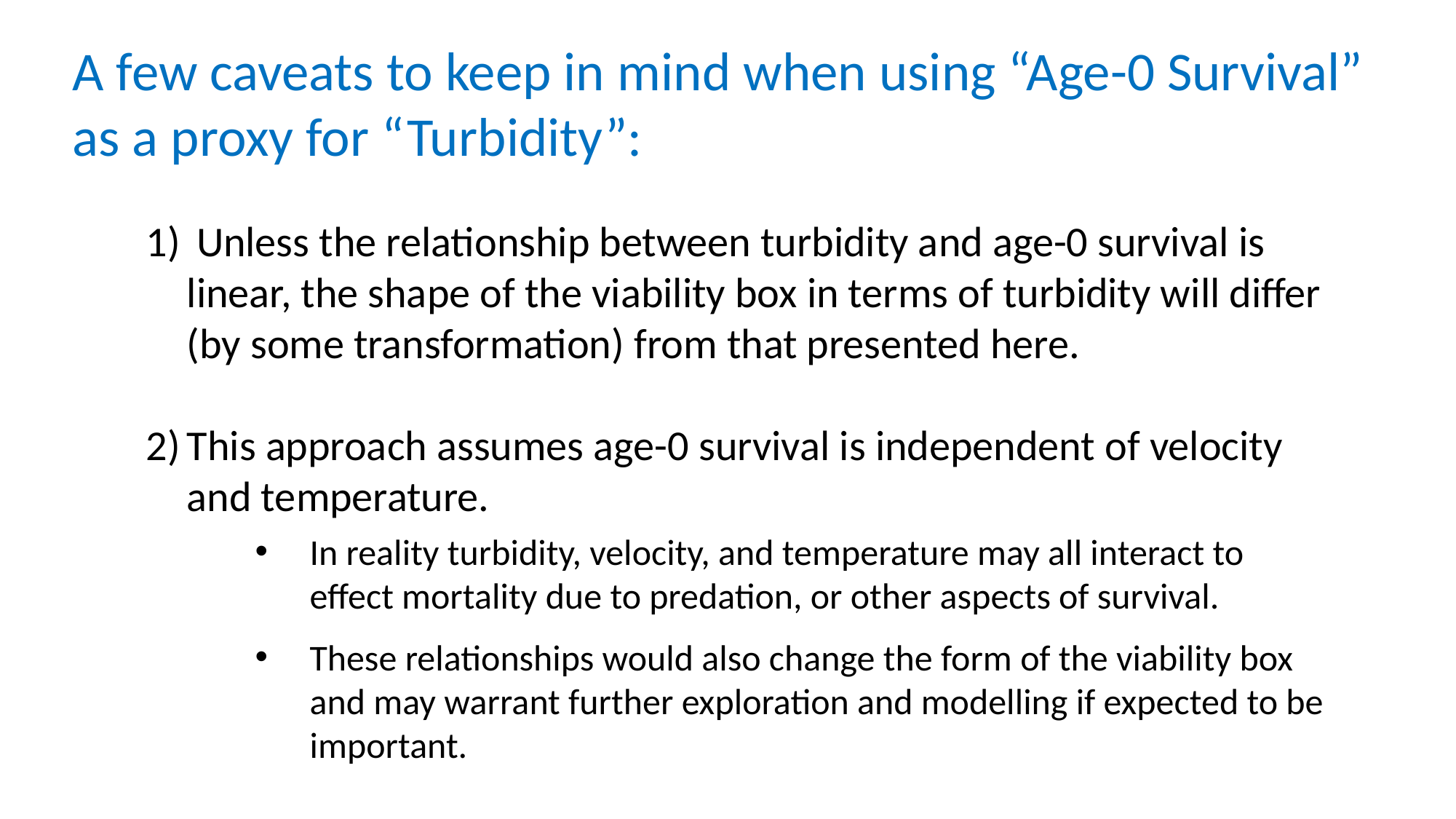

A few caveats to keep in mind when using “Age-0 Survival” as a proxy for “Turbidity”:
 Unless the relationship between turbidity and age-0 survival is linear, the shape of the viability box in terms of turbidity will differ (by some transformation) from that presented here.

This approach assumes age-0 survival is independent of velocity and temperature.
In reality turbidity, velocity, and temperature may all interact to effect mortality due to predation, or other aspects of survival.
These relationships would also change the form of the viability box and may warrant further exploration and modelling if expected to be important.